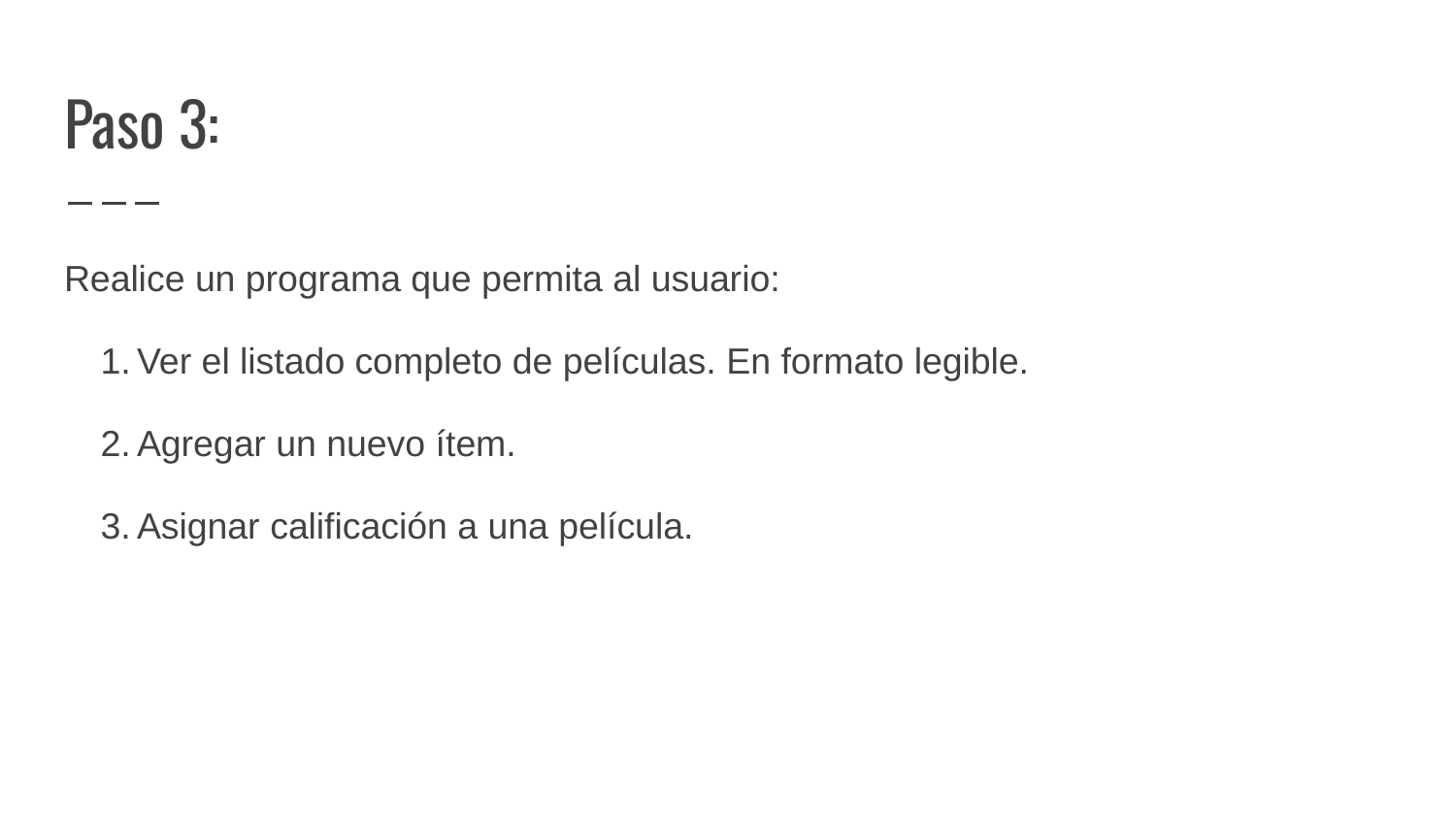

# Paso 3:
Realice un programa que permita al usuario:
Ver el listado completo de películas. En formato legible.
Agregar un nuevo ítem.
Asignar calificación a una película.